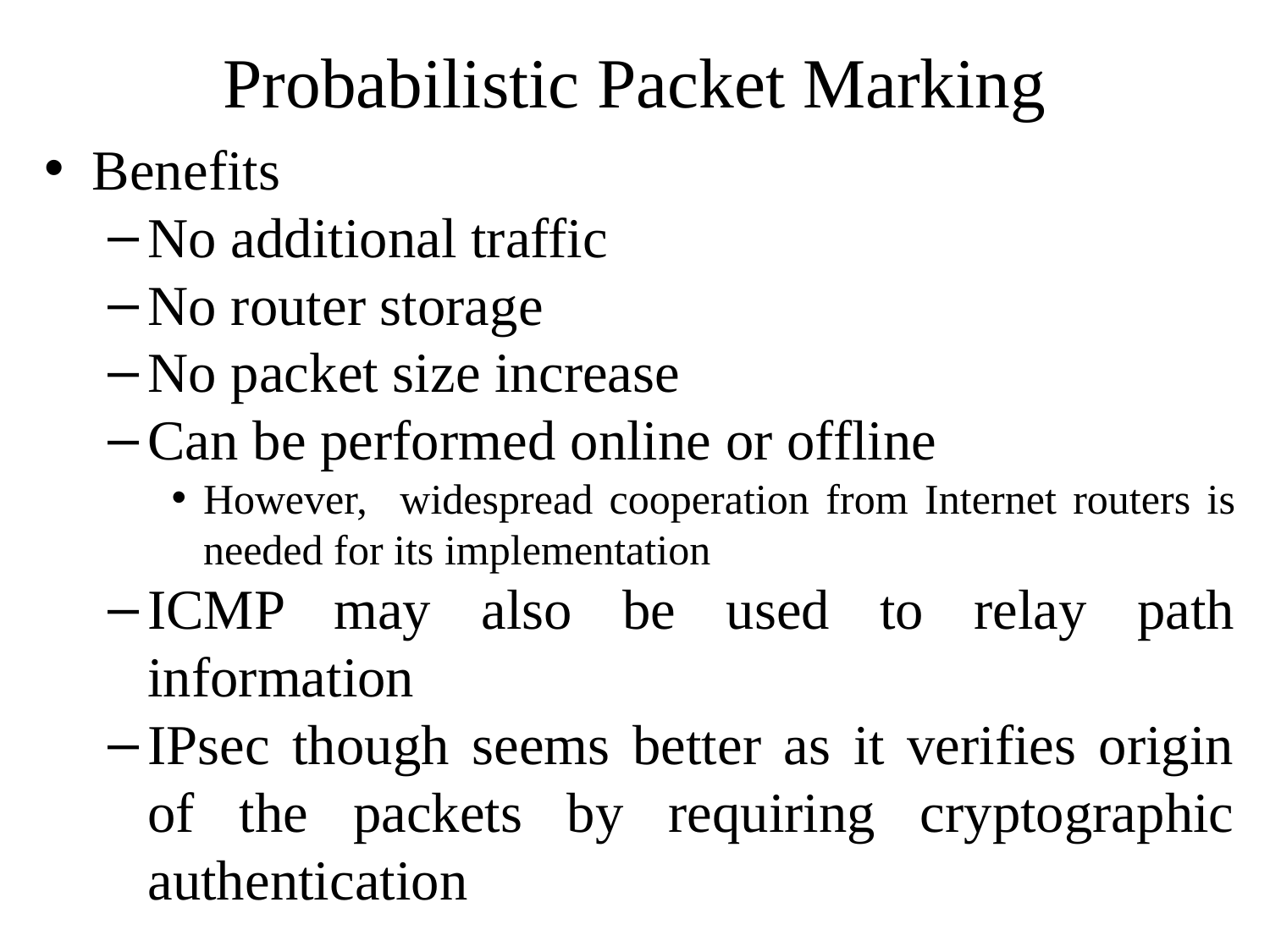

# Probabilistic Packet Marking
Benefits
No additional traffic
No router storage
No packet size increase
Can be performed online or offline
However,  widespread cooperation from Internet routers is needed for its implementation
ICMP may also be used to relay path information
IPsec though seems better as it verifies origin of the packets by requiring cryptographic authentication